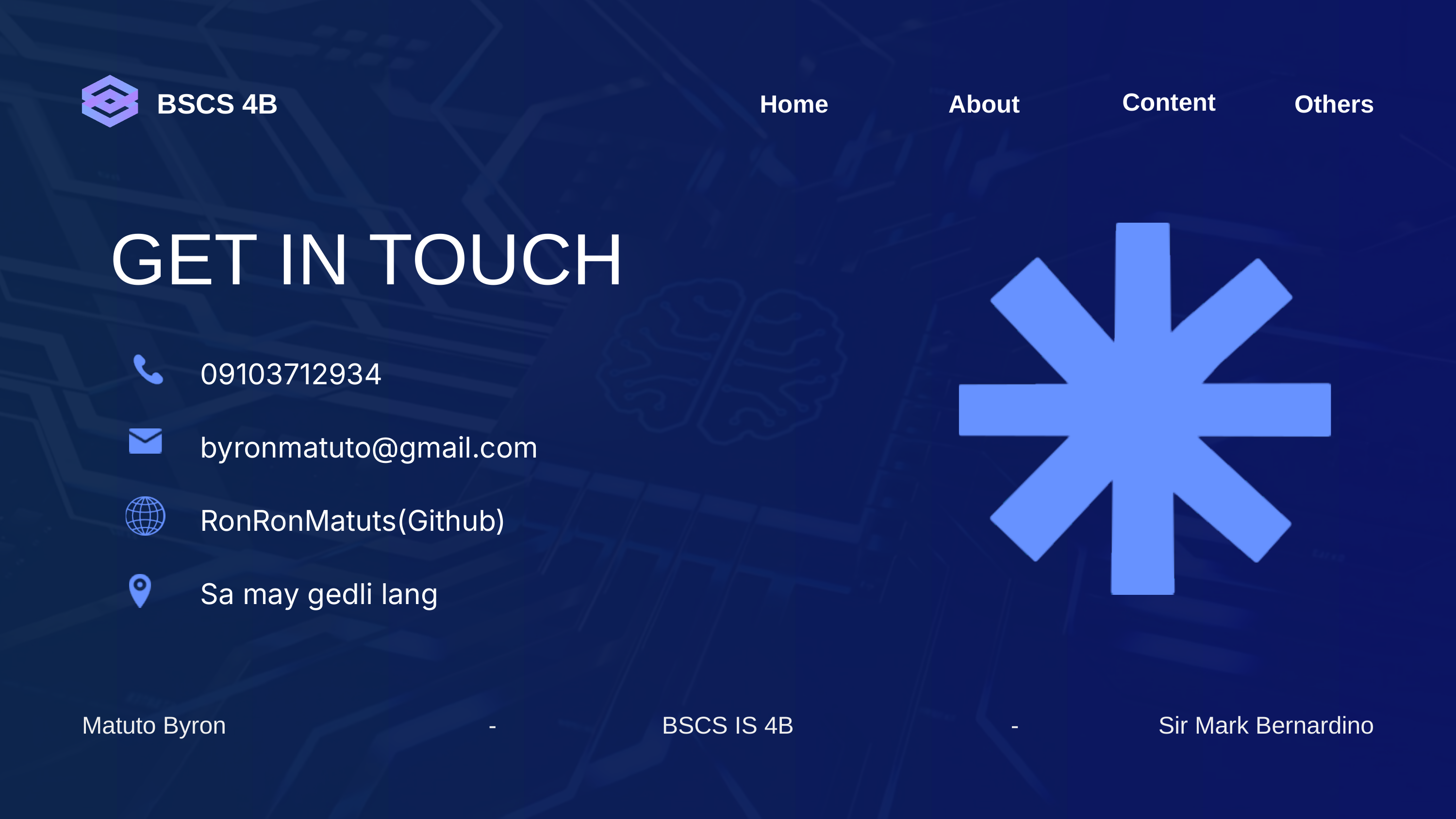

Content
Home
Others
About
BSCS 4B
GET IN TOUCH

09103712934

byronmatuto@gmail.com

RonRonMatuts(Github)

Sa may gedli lang

Matuto Byron
-
BSCS IS 4B
-
Sir Mark Bernardino